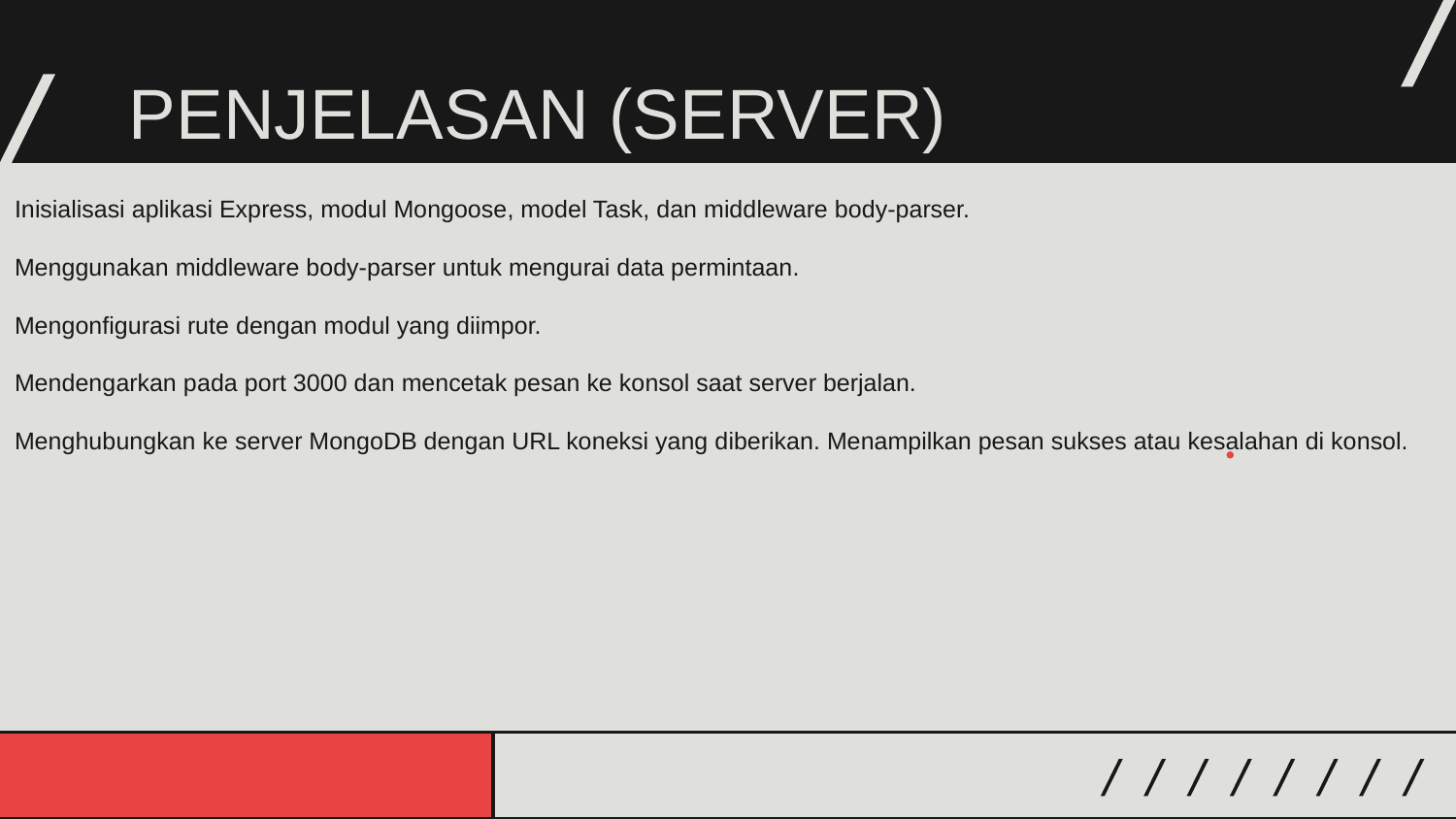

# PENJELASAN (SERVER)
Inisialisasi aplikasi Express, modul Mongoose, model Task, dan middleware body-parser.

Menggunakan middleware body-parser untuk mengurai data permintaan.

Mengonfigurasi rute dengan modul yang diimpor.

Mendengarkan pada port 3000 dan mencetak pesan ke konsol saat server berjalan.

Menghubungkan ke server MongoDB dengan URL koneksi yang diberikan. Menampilkan pesan sukses atau kesalahan di konsol.